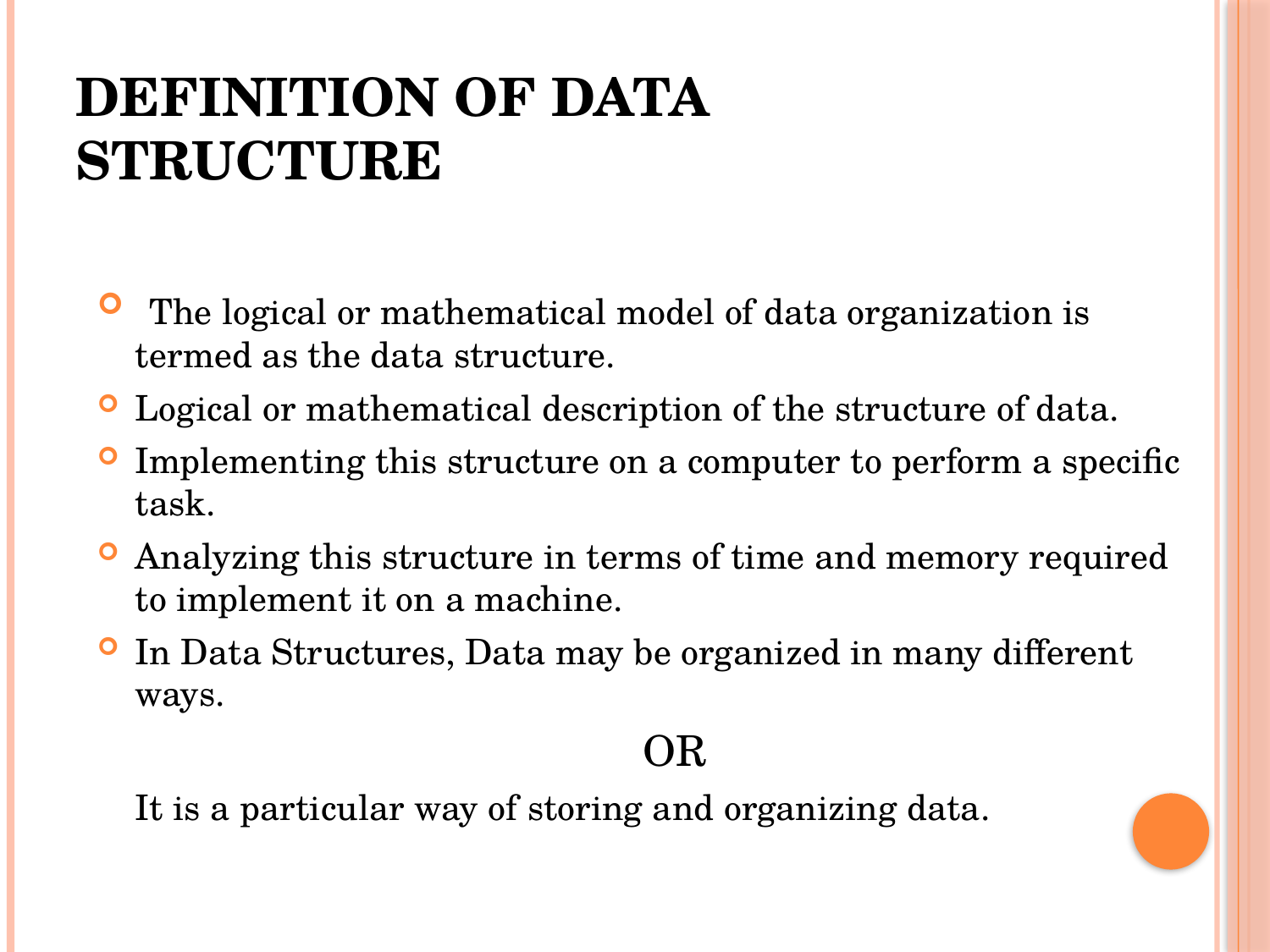

# Definition of Data Structure
 The logical or mathematical model of data organization is termed as the data structure.
Logical or mathematical description of the structure of data.
Implementing this structure on a computer to perform a specific task.
Analyzing this structure in terms of time and memory required to implement it on a machine.
In Data Structures, Data may be organized in many different ways.
					OR
	It is a particular way of storing and organizing data.